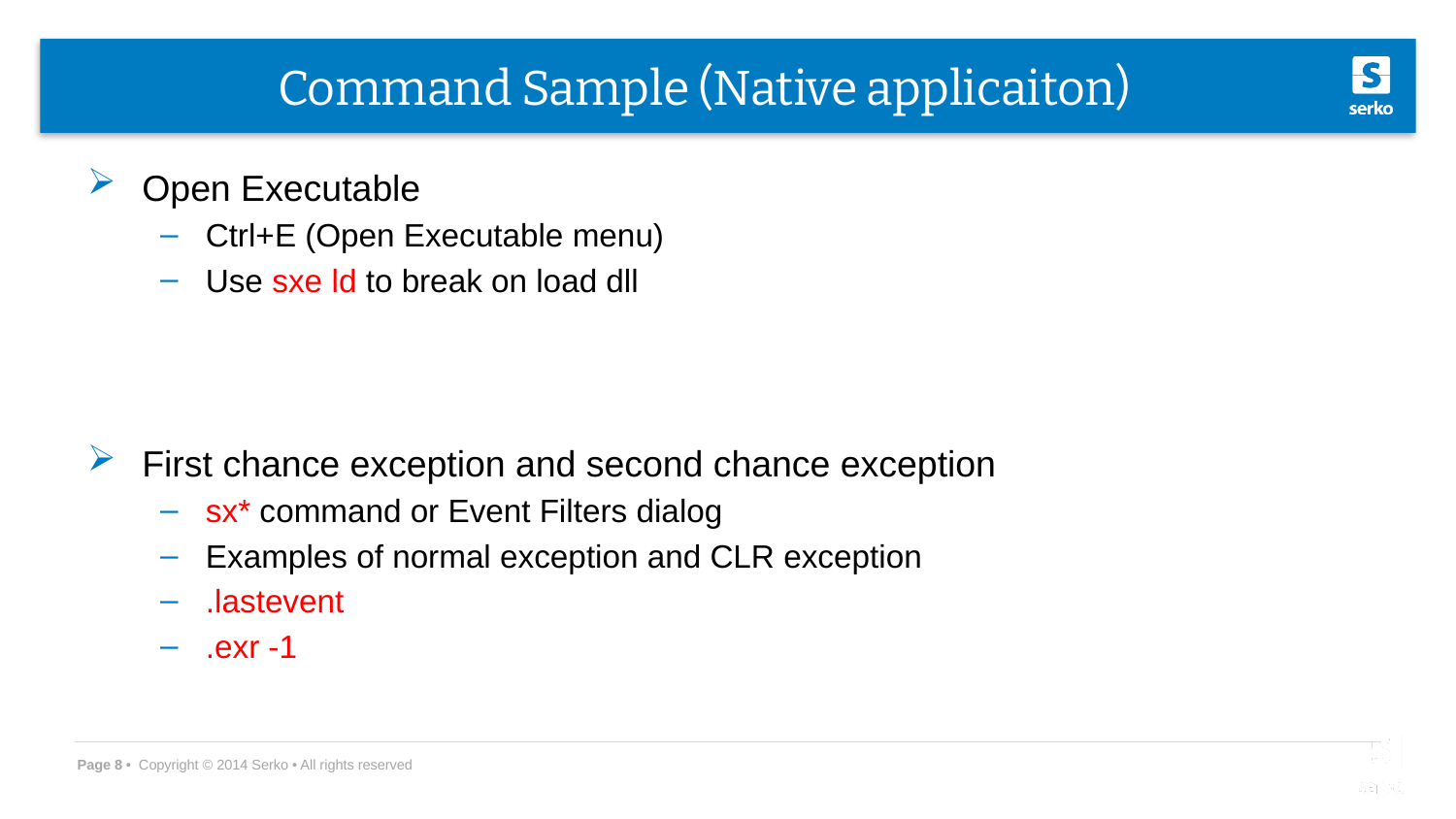

# Command Sample (Native applicaiton)
Open Executable
Ctrl+E (Open Executable menu)
Use sxe ld to break on load dll

First chance exception and second chance exception
sx* command or Event Filters dialog
Examples of normal exception and CLR exception
.lastevent
.exr -1